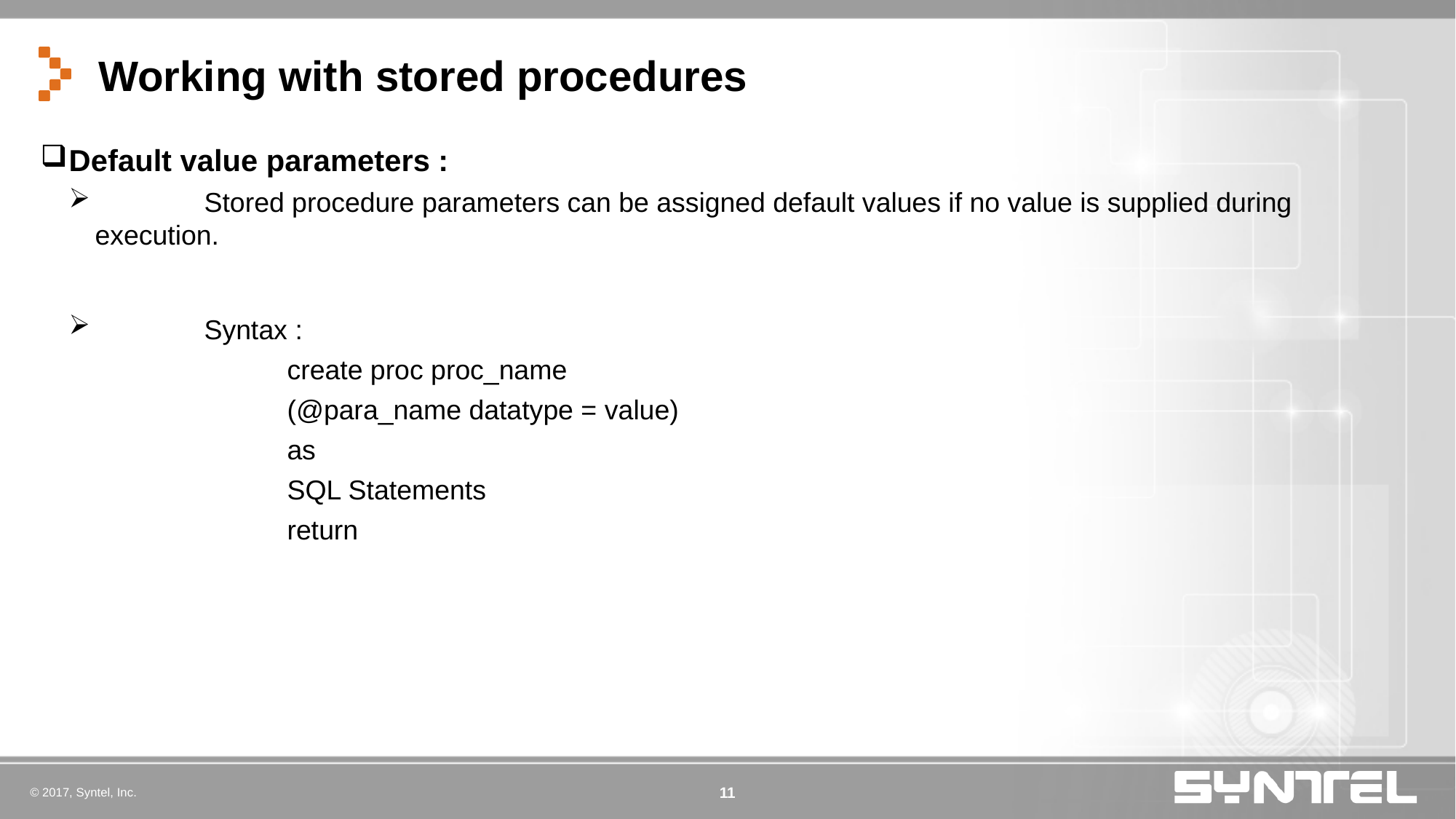

# Working with stored procedures
Default value parameters :
	Stored procedure parameters can be assigned default values if no value is supplied during execution.

	Syntax :
		create proc proc_name
		(@para_name datatype = value)
		as
		SQL Statements
		return